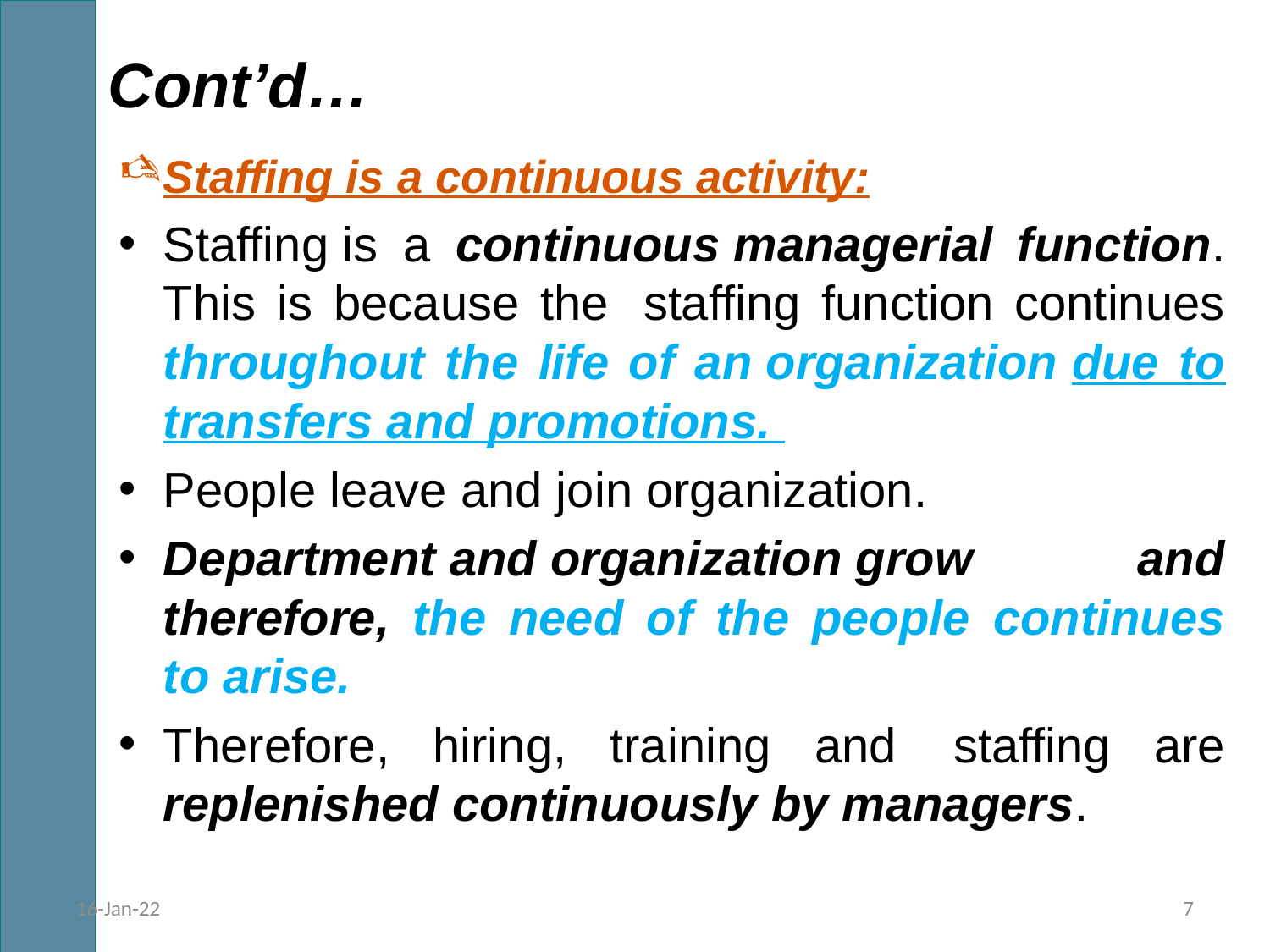

# Cont’d…
Staffing is a continuous activity:
Staffing is a continuous managerial function. This is because the  staffing function continues throughout the life of an organization due to transfers and promotions.
People leave and join organization.
Department and organization grow and therefore, the need of the people continues to arise.
Therefore, hiring, training and  staffing are replenished continuously by managers.

16-Jan-22
7